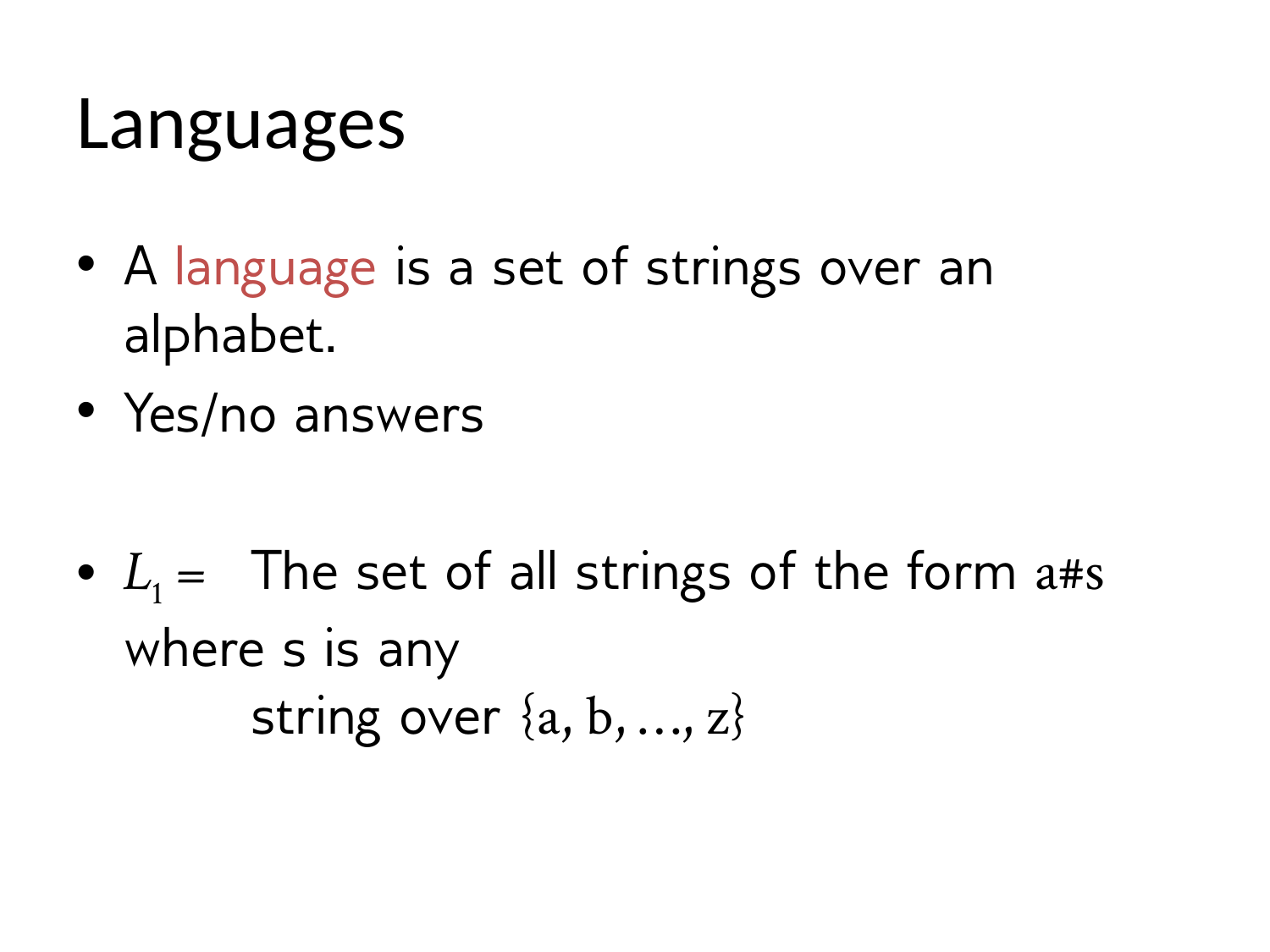

# Languages
A language is a set of strings over an alphabet.
Yes/no answers

L1 = 	The set of all strings of the form a#s where s is any
	string over {a, b, …, z}